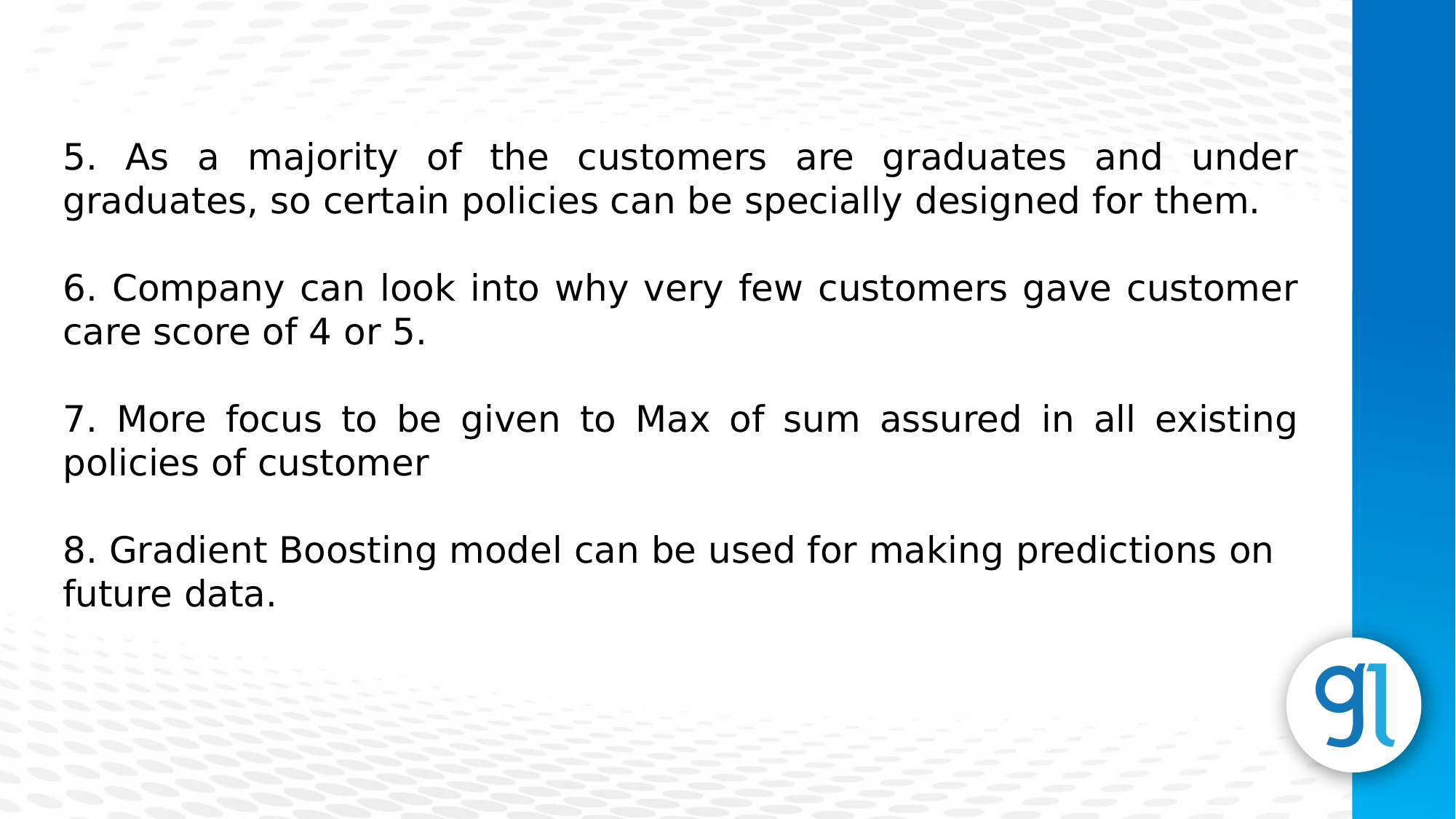

5. As a majority of the customers are graduates and under graduates, so certain policies can be specially designed for them.

6. Company can look into why very few customers gave customer care score of 4 or 5.

7. More focus to be given to Max of sum assured in all existing policies of customer

8. Gradient Boosting model can be used for making predictions on future data.